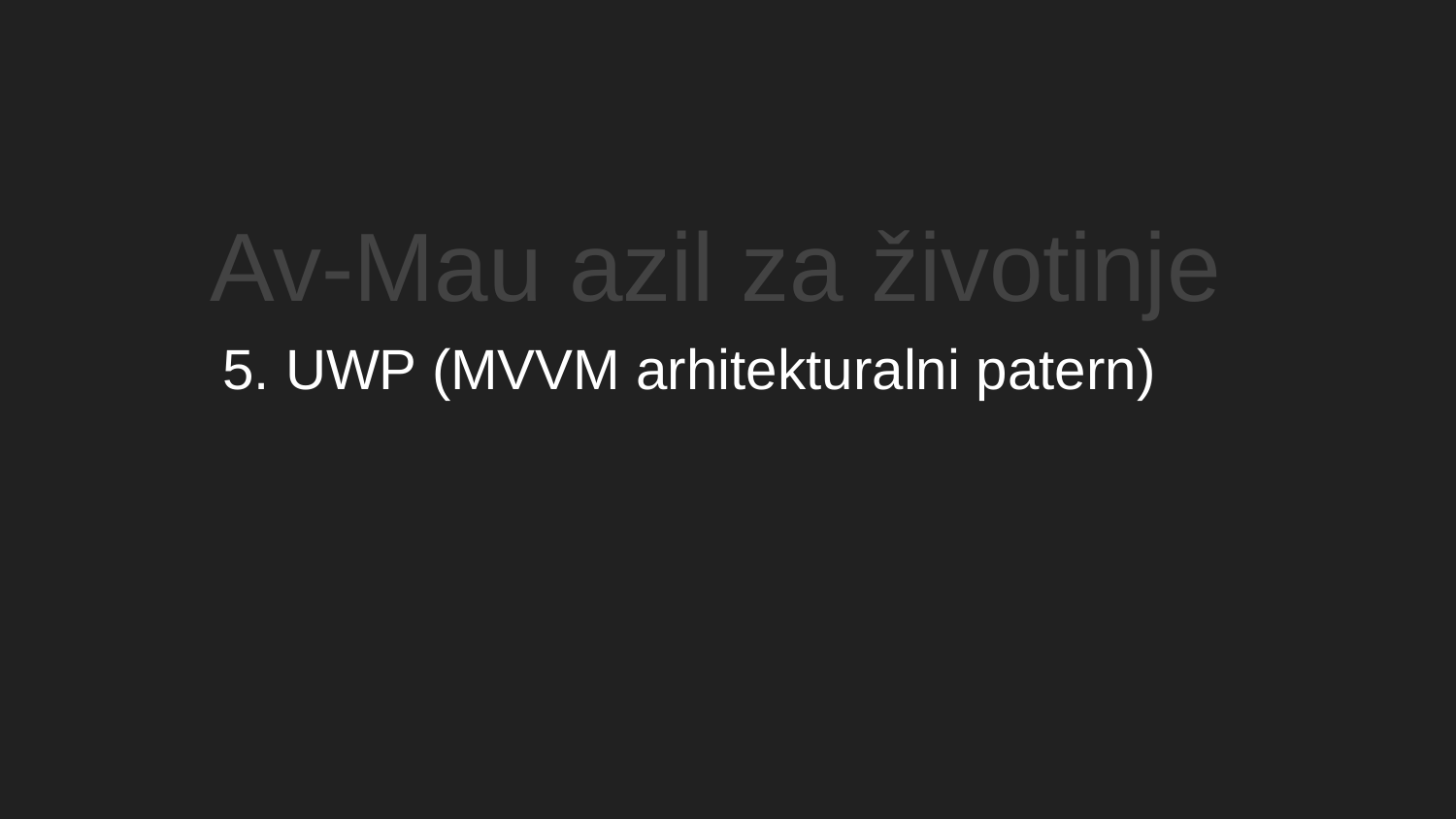

Av-Mau azil za životinje
# 5. UWP (MVVM arhitekturalni patern)